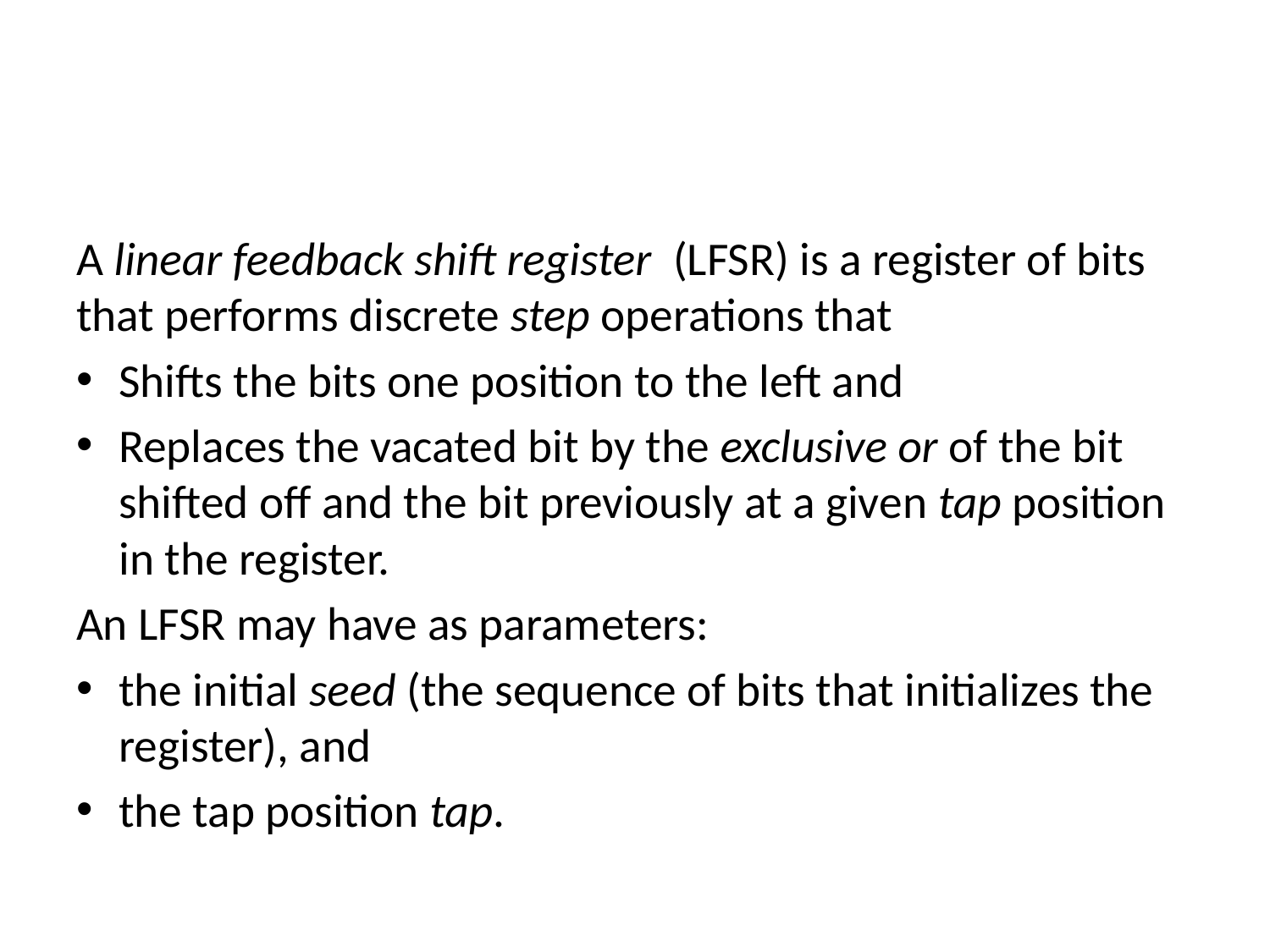

#
A linear feedback shift register  (LFSR) is a register of bits that performs discrete step operations that
Shifts the bits one position to the left and
Replaces the vacated bit by the exclusive or of the bit shifted off and the bit previously at a given tap position in the register.
An LFSR may have as parameters:
the initial seed (the sequence of bits that initializes the register), and
the tap position tap.